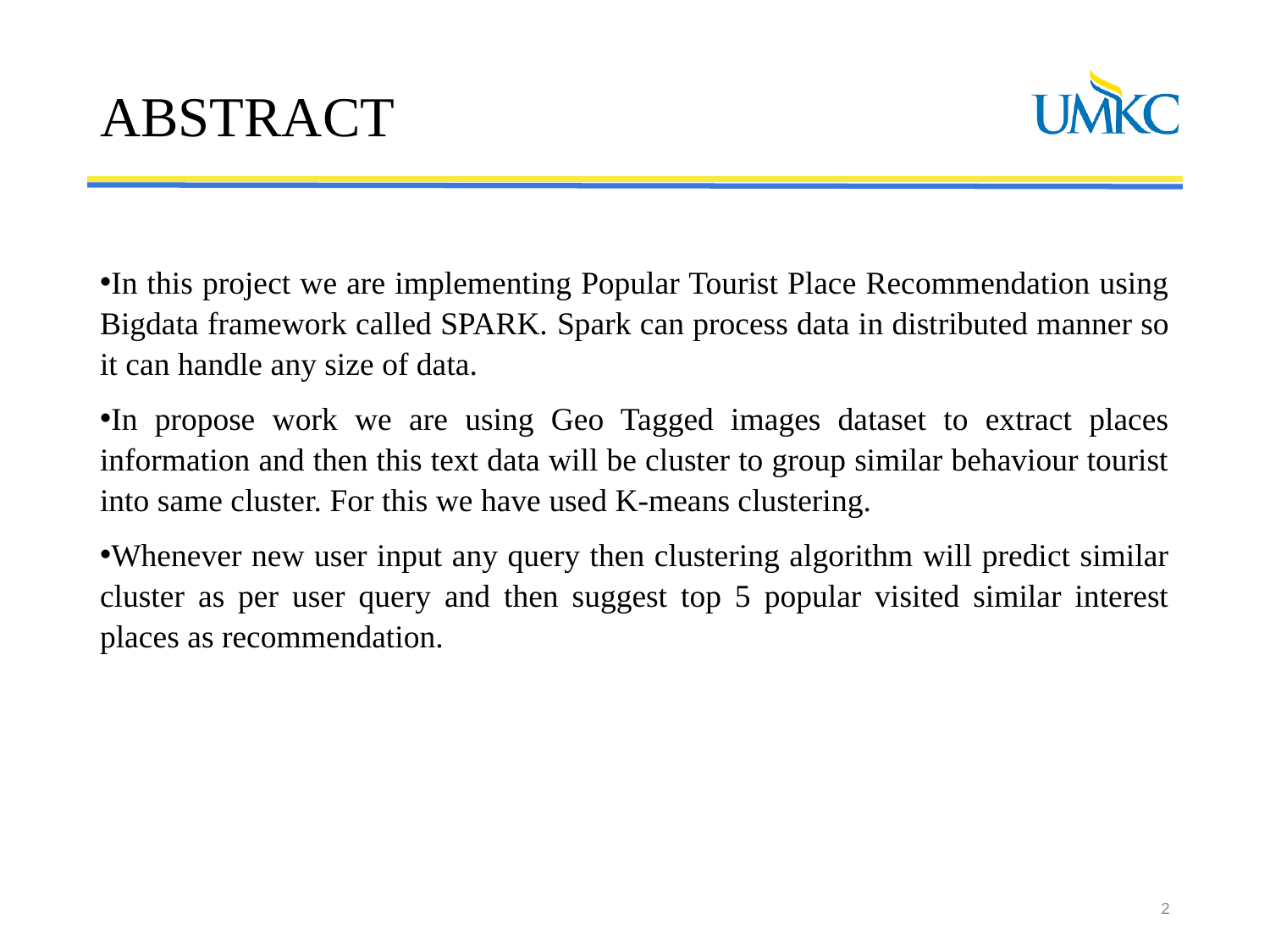

# ABSTRACT
In this project we are implementing Popular Tourist Place Recommendation using Bigdata framework called SPARK. Spark can process data in distributed manner so it can handle any size of data.
In propose work we are using Geo Tagged images dataset to extract places information and then this text data will be cluster to group similar behaviour tourist into same cluster. For this we have used K-means clustering.
Whenever new user input any query then clustering algorithm will predict similar cluster as per user query and then suggest top 5 popular visited similar interest places as recommendation.

2